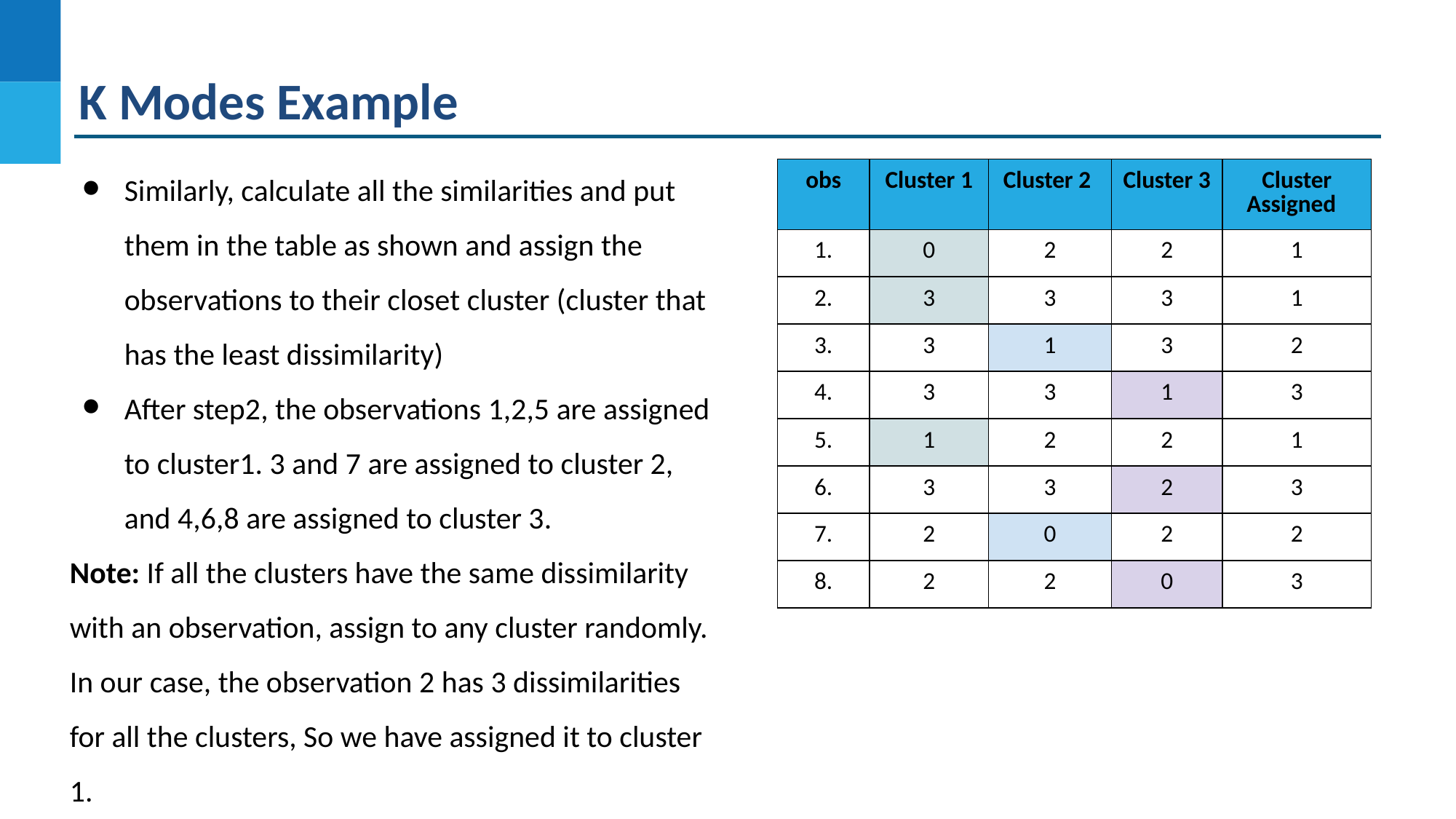

K Modes Example

Similarly, calculate all the similarities and put them in the table as shown and assign the observations to their closet cluster (cluster that has the least dissimilarity)
After step2, the observations 1,2,5 are assigned to cluster1. 3 and 7 are assigned to cluster 2, and 4,6,8 are assigned to cluster 3.
Note: If all the clusters have the same dissimilarity with an observation, assign to any cluster randomly. In our case, the observation 2 has 3 dissimilarities for all the clusters, So we have assigned it to cluster 1.
| obs | Cluster 1 | Cluster 2 | Cluster 3 | Cluster Assigned |
| --- | --- | --- | --- | --- |
| 1. | 0 | 2 | 2 | 1 |
| 2. | 3 | 3 | 3 | 1 |
| 3. | 3 | 1 | 3 | 2 |
| 4. | 3 | 3 | 1 | 3 |
| 5. | 1 | 2 | 2 | 1 |
| 6. | 3 | 3 | 2 | 3 |
| 7. | 2 | 0 | 2 | 2 |
| 8. | 2 | 2 | 0 | 3 |